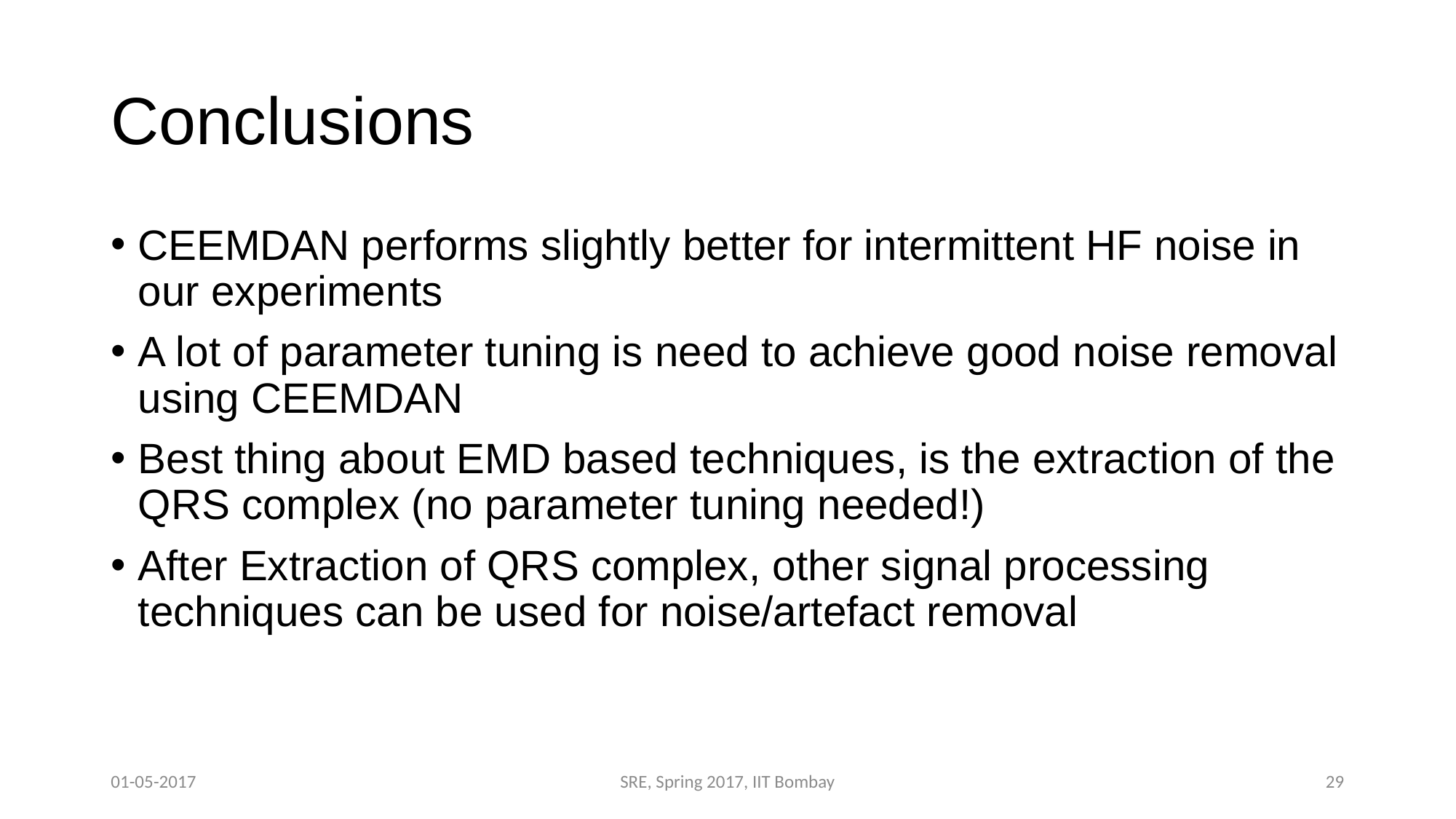

# Conclusions
CEEMDAN performs slightly better for intermittent HF noise in our experiments
A lot of parameter tuning is need to achieve good noise removal using CEEMDAN
Best thing about EMD based techniques, is the extraction of the QRS complex (no parameter tuning needed!)
After Extraction of QRS complex, other signal processing techniques can be used for noise/artefact removal
01-05-2017
SRE, Spring 2017, IIT Bombay
29